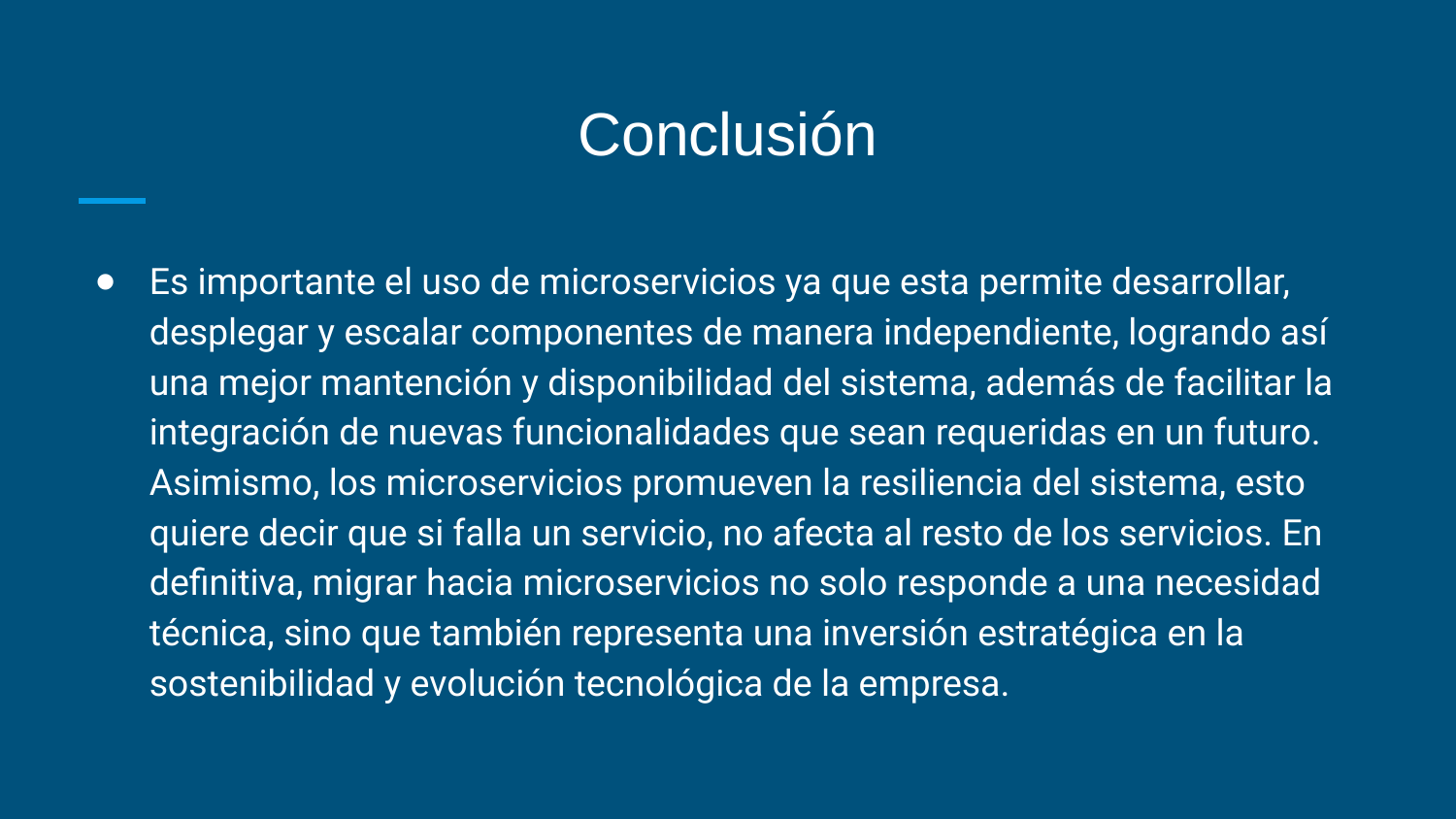

# Conclusión
Es importante el uso de microservicios ya que esta permite desarrollar, desplegar y escalar componentes de manera independiente, logrando así una mejor mantención y disponibilidad del sistema, además de facilitar la integración de nuevas funcionalidades que sean requeridas en un futuro. Asimismo, los microservicios promueven la resiliencia del sistema, esto quiere decir que si falla un servicio, no afecta al resto de los servicios. En definitiva, migrar hacia microservicios no solo responde a una necesidad técnica, sino que también representa una inversión estratégica en la sostenibilidad y evolución tecnológica de la empresa.